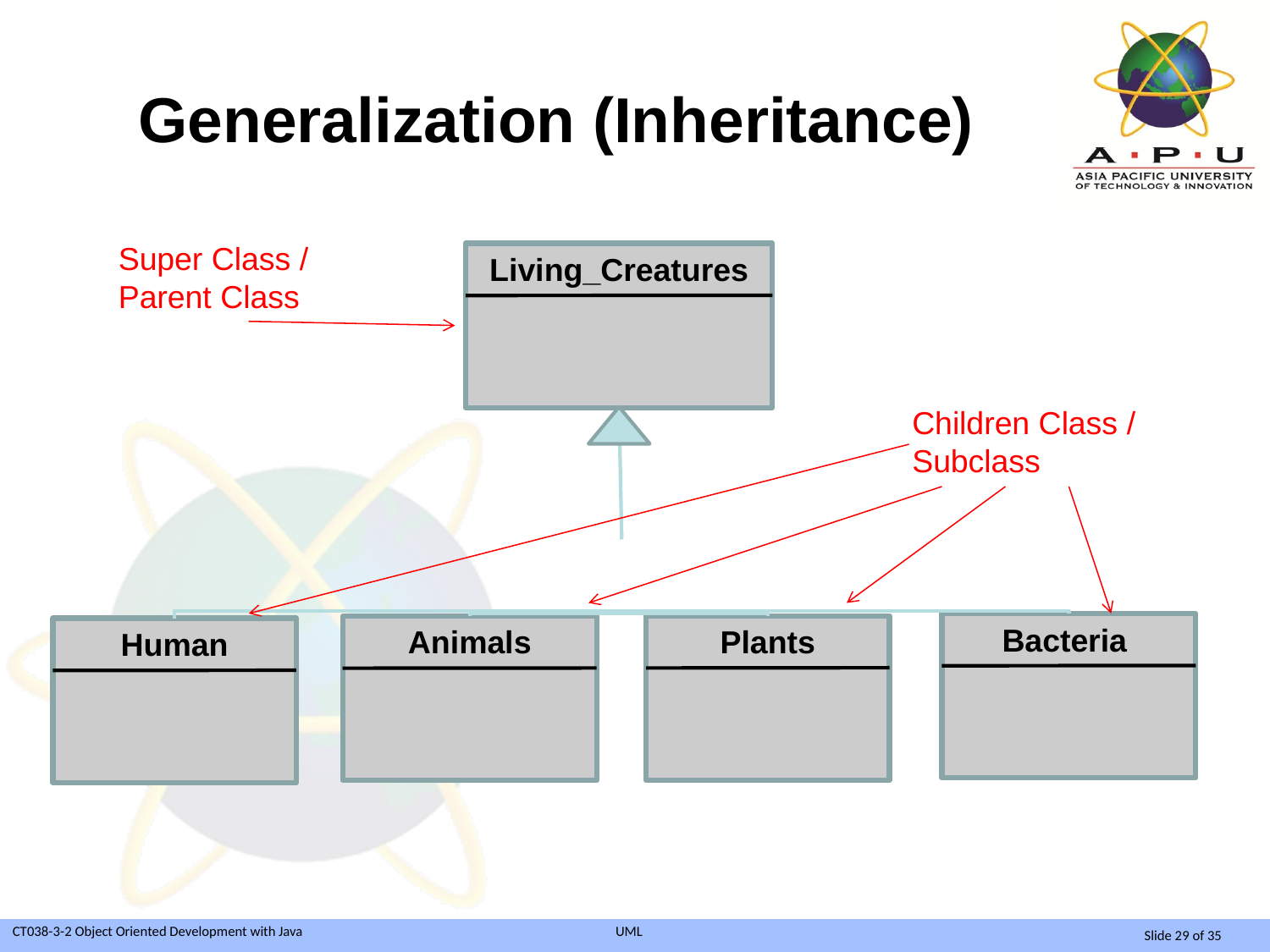

# Generalization (Inheritance)
Super Class / Parent Class
Living_Creatures
Children Class / Subclass

Bacteria
Plants
Animals
Human